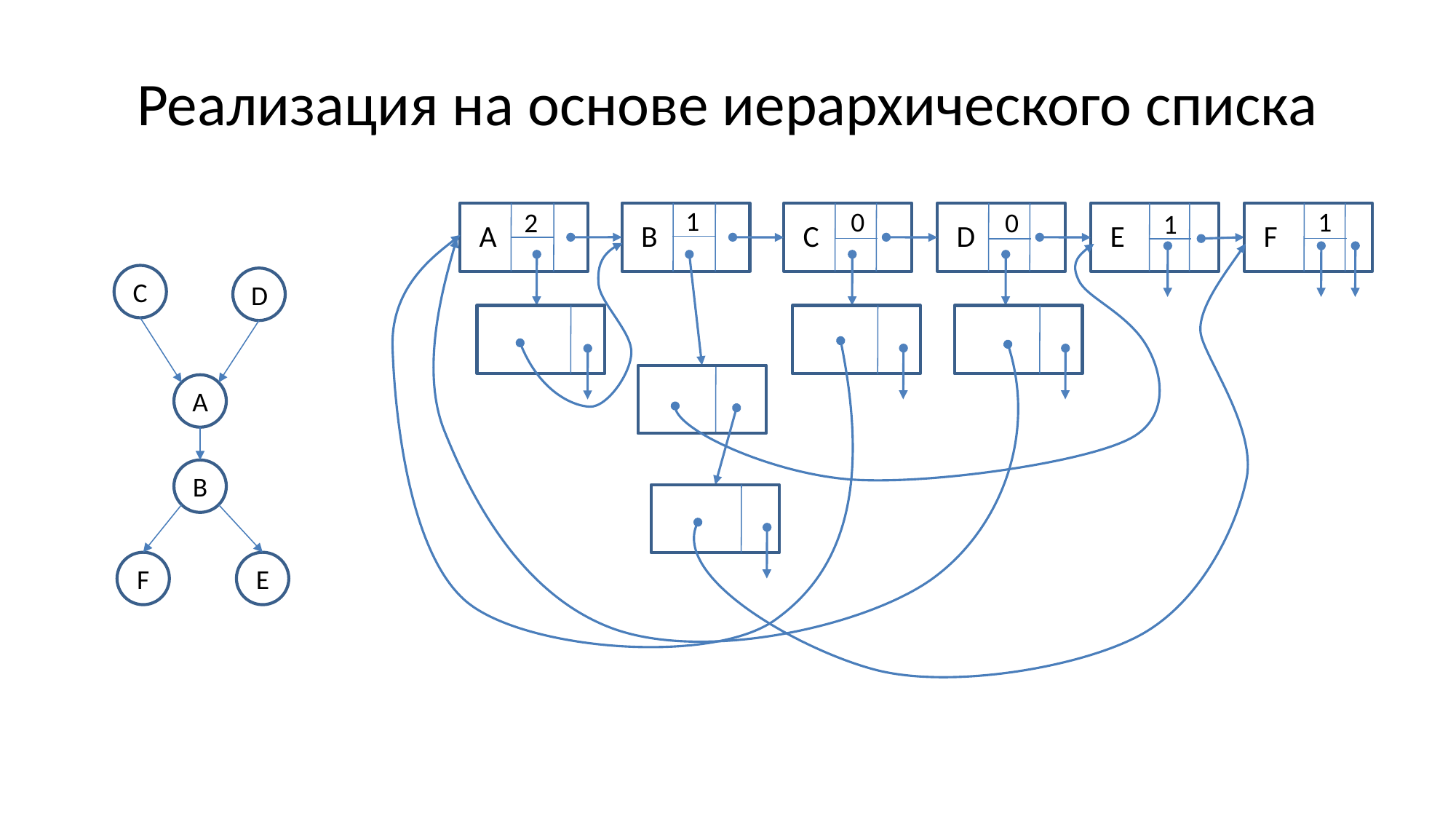

# Реализация на основе иерархического списка

1
0
1
0
2
1

A
B
C
D
E
F

C
D

A
B

F
E